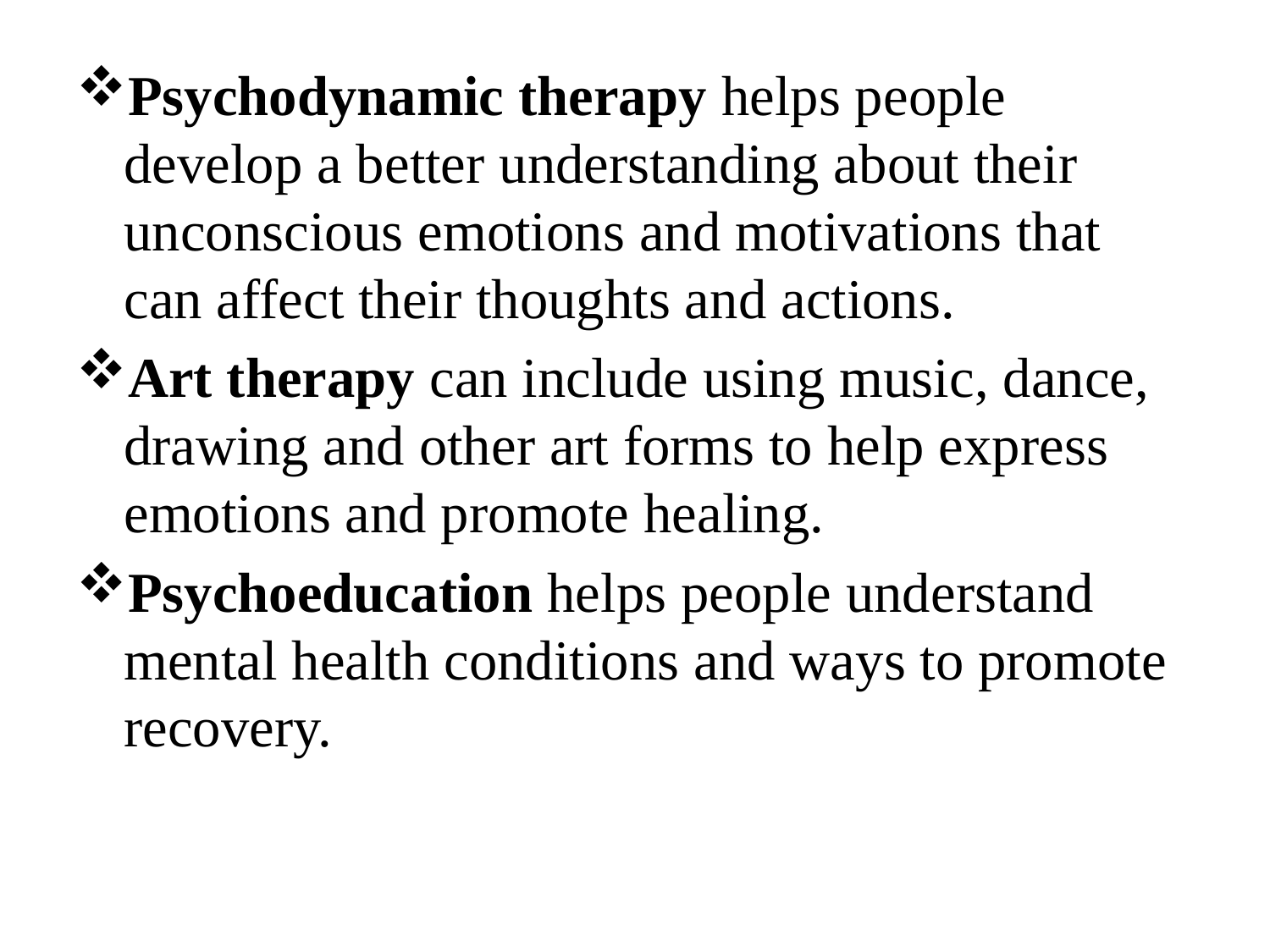

Psychodynamic therapy helps people develop a better understanding about their unconscious emotions and motivations that can affect their thoughts and actions.
Art therapy can include using music, dance, drawing and other art forms to help express emotions and promote healing.
Psychoeducation helps people understand mental health conditions and ways to promote recovery.